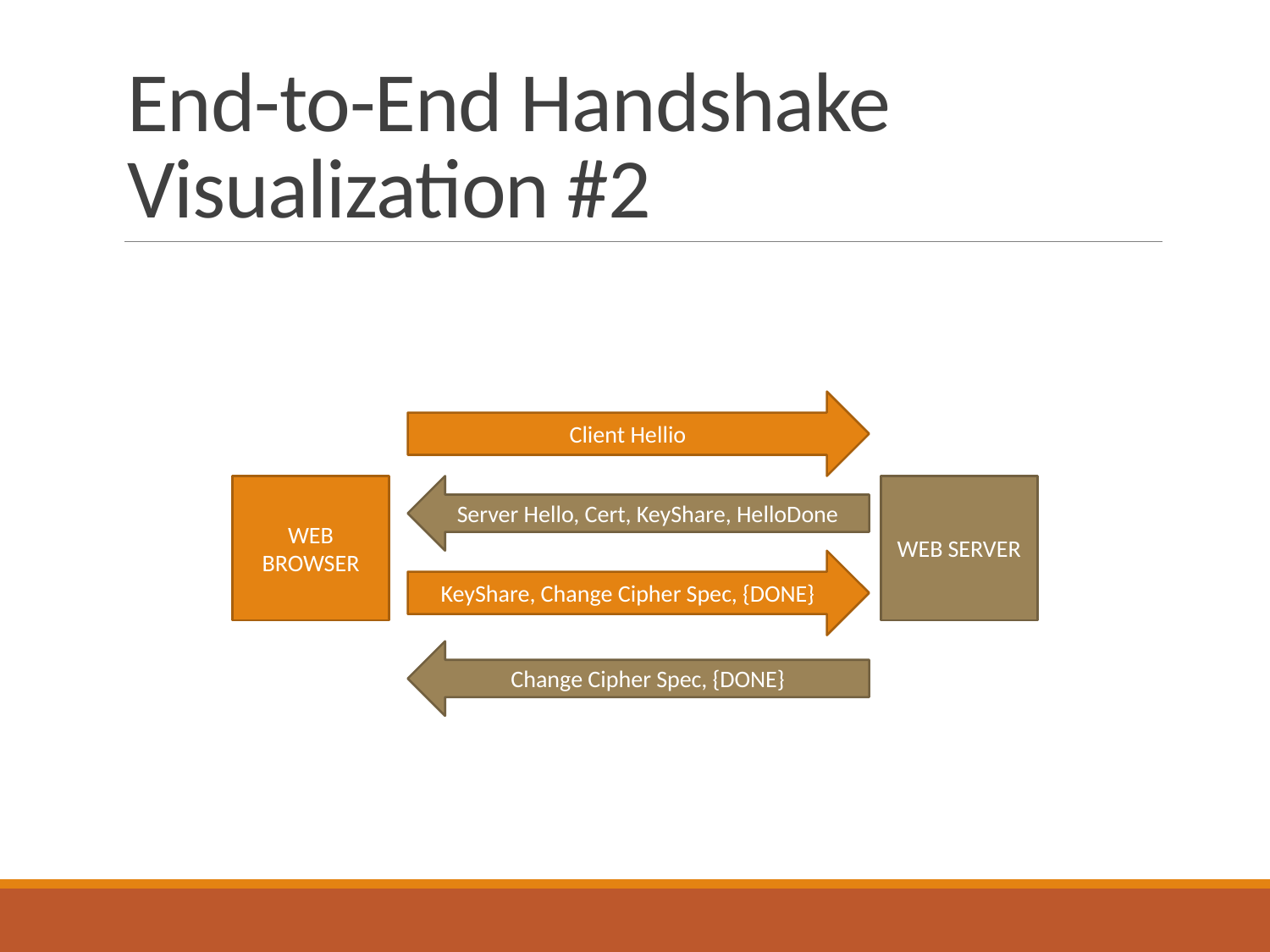

# End-to-End Handshake Visualization #2
Client Hellio
WEB BROWSER
Server Hello, Cert, KeyShare, HelloDone
WEB SERVER
KeyShare, Change Cipher Spec, {DONE}
Change Cipher Spec, {DONE}